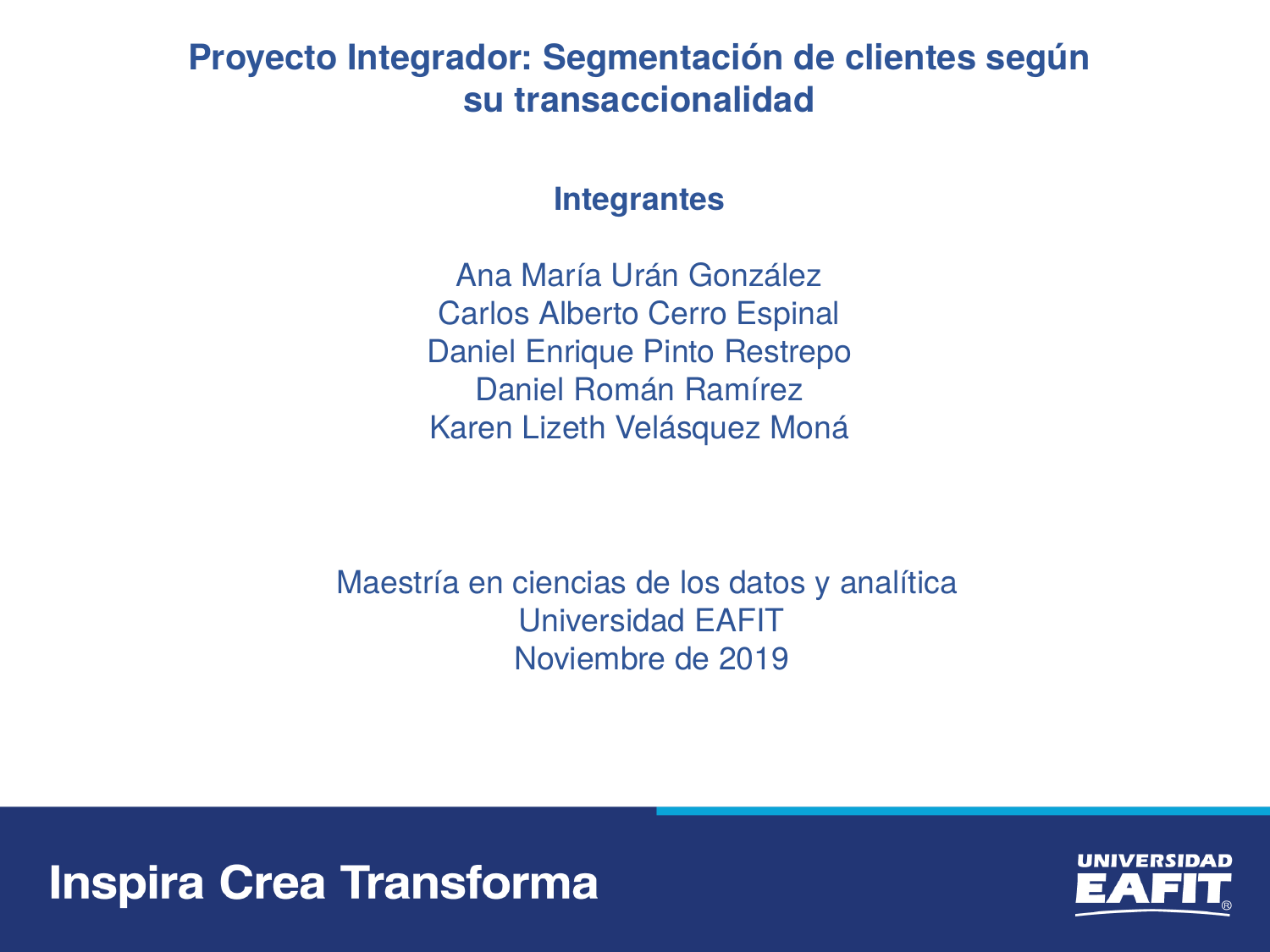

Proyecto Integrador: Segmentación de clientes según su transaccionalidad
Integrantes

Ana María Urán González
Carlos Alberto Cerro Espinal
Daniel Enrique Pinto Restrepo
Daniel Román Ramírez
Karen Lizeth Velásquez Moná
Maestría en ciencias de los datos y analítica
Universidad EAFIT
Noviembre de 2019